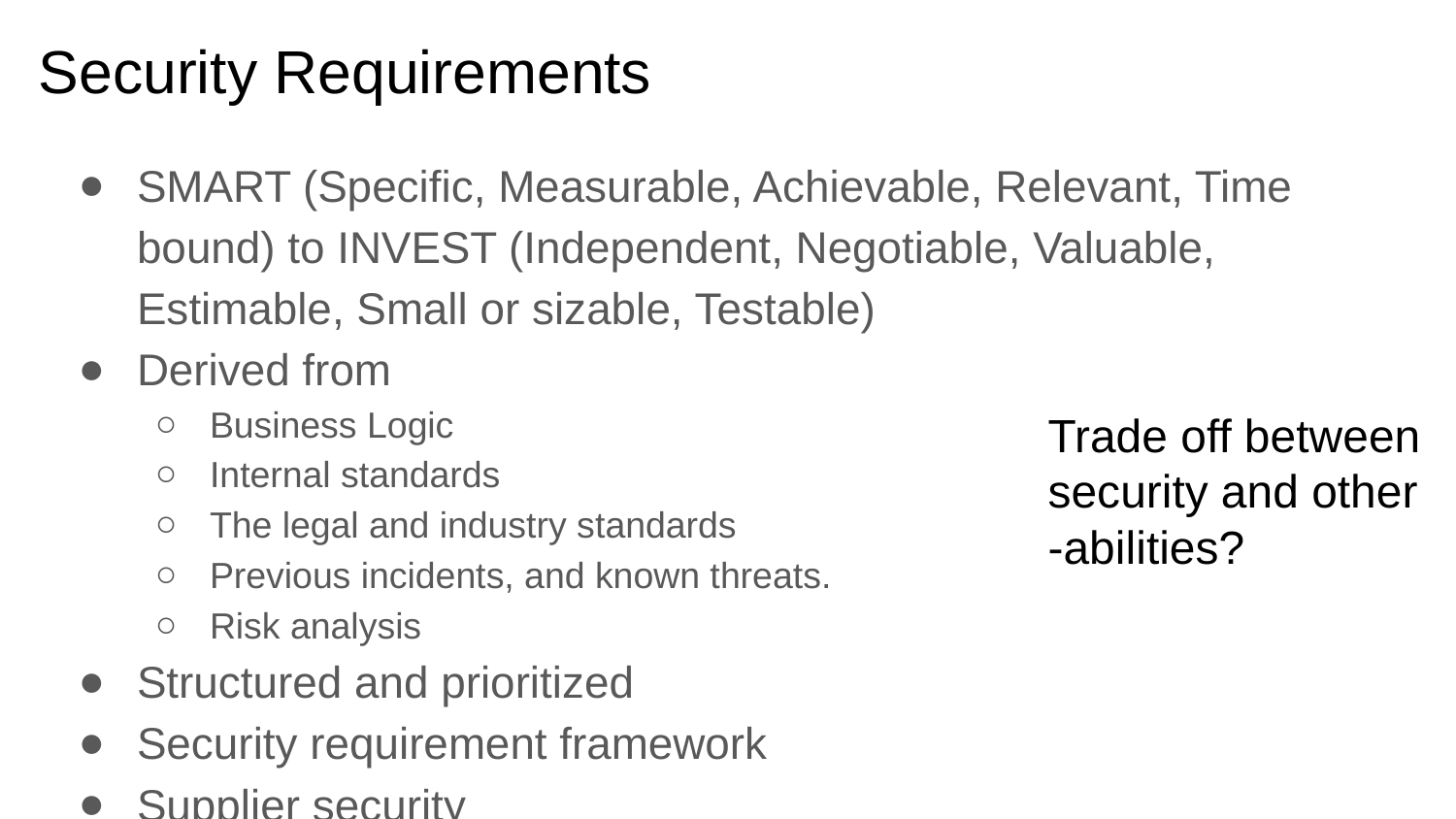

# Security Requirements
SMART (Specific, Measurable, Achievable, Relevant, Time bound) to INVEST (Independent, Negotiable, Valuable, Estimable, Small or sizable, Testable)
Derived from
Business Logic
Internal standards
The legal and industry standards
Previous incidents, and known threats.
Risk analysis
Structured and prioritized
Security requirement framework
Supplier security

Trade off between security and other -abilities?